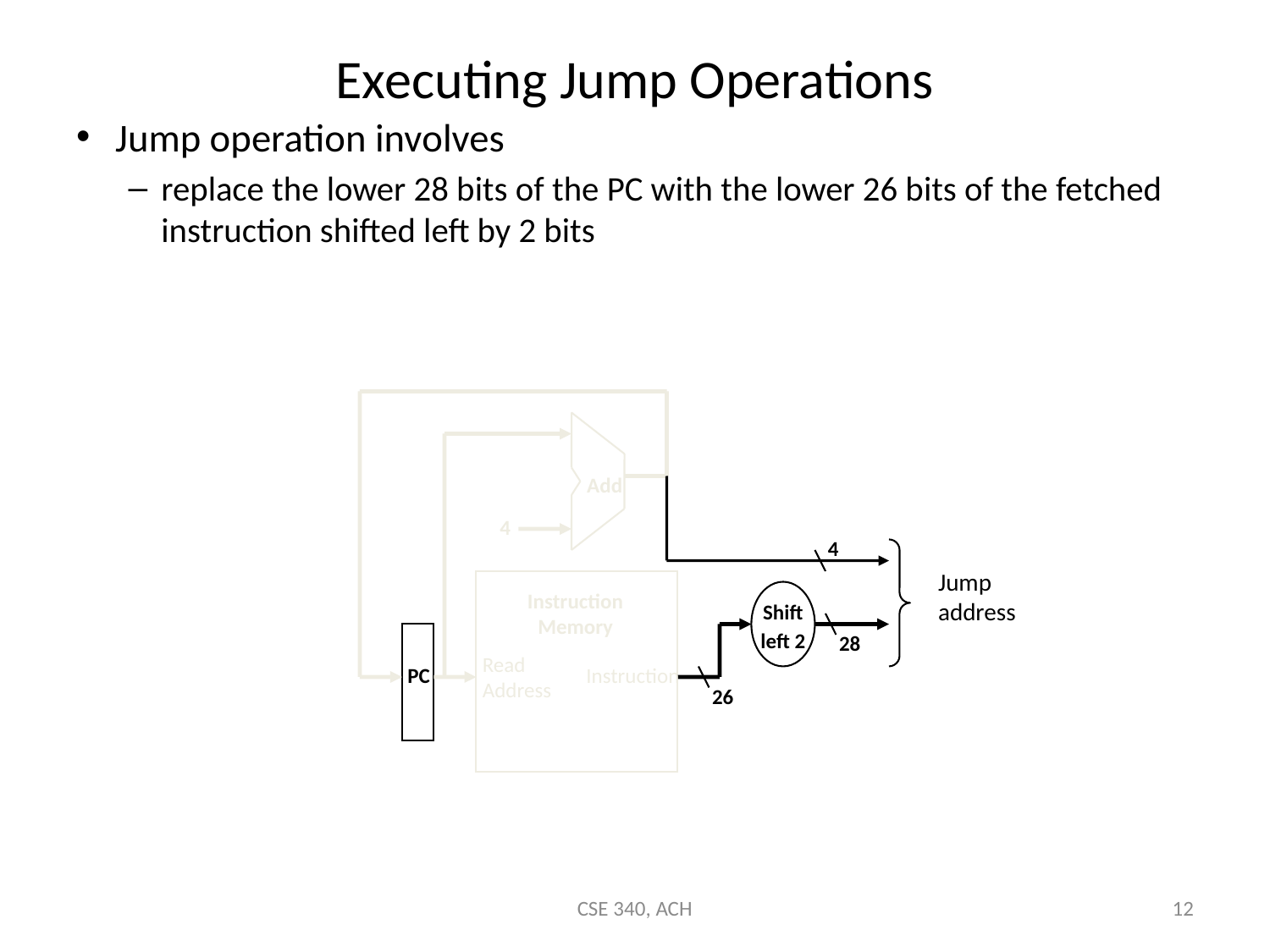

# Executing Jump Operations
Jump operation involves
replace the lower 28 bits of the PC with the lower 26 bits of the fetched instruction shifted left by 2 bits

Add

4

4

Jump
address

Instruction
Memory

Shift
left 2

28
Read
Address
PC
Instruction

26
CSE 340, ACH
12